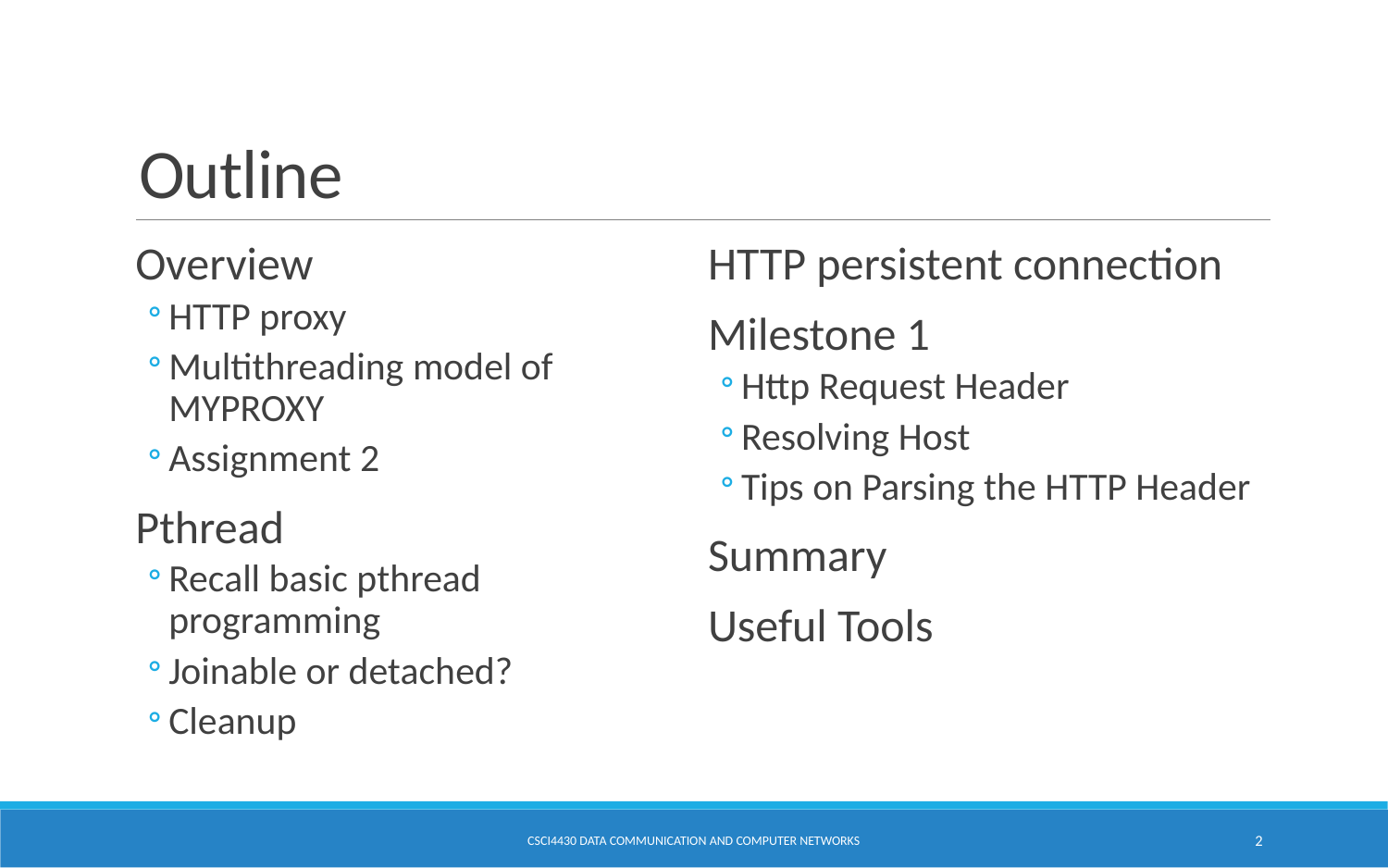

# Outline
Overview
HTTP proxy
Multithreading model of MYPROXY
Assignment 2
Pthread
Recall basic pthread programming
Joinable or detached?
Cleanup
HTTP persistent connection
Milestone 1
Http Request Header
Resolving Host
Tips on Parsing the HTTP Header
Summary
Useful Tools

CSCI4430 Data Communication and Computer Networks
2